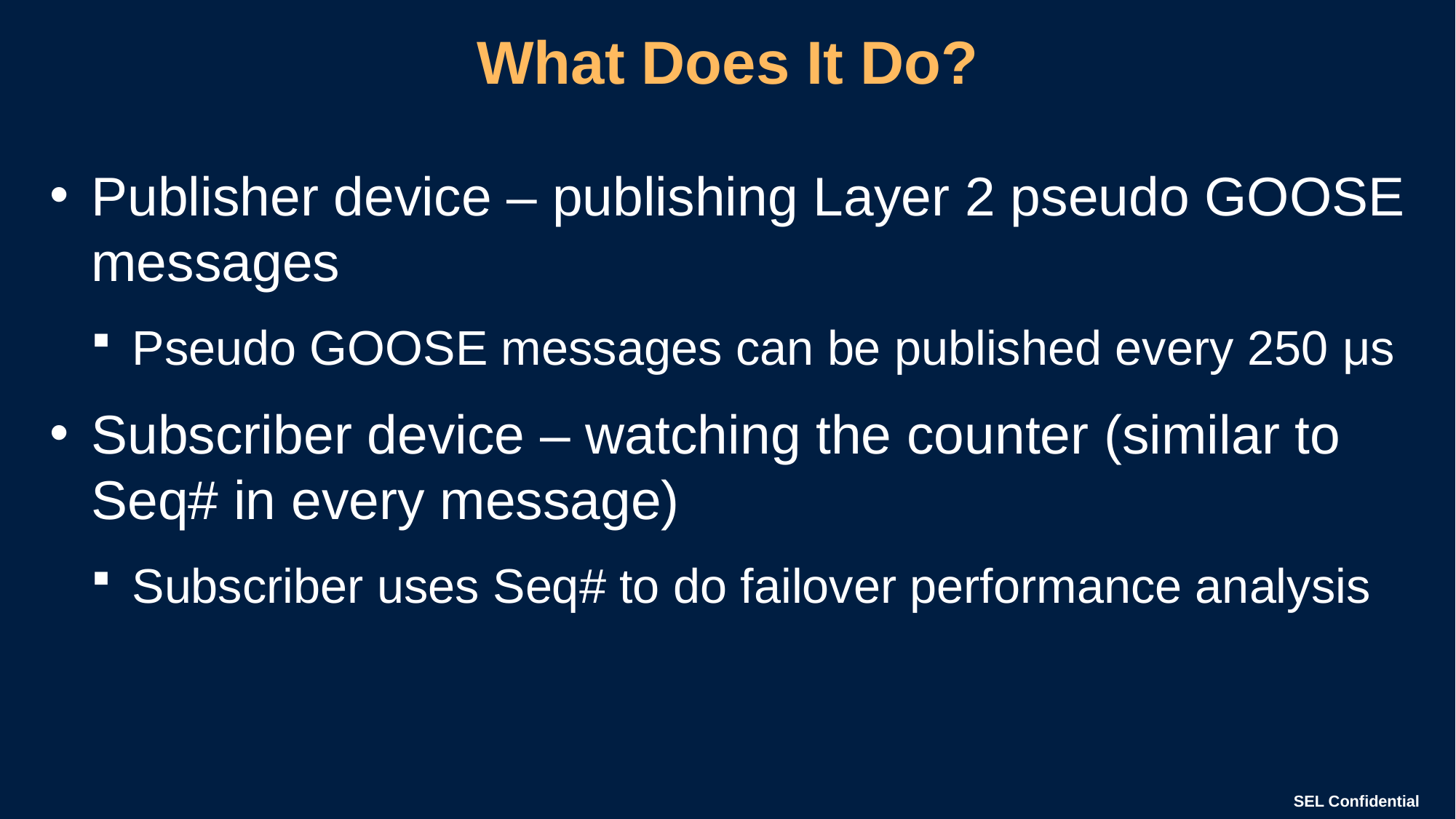

# What Does It Do?
Publisher device – publishing Layer 2 pseudo GOOSE messages
Pseudo GOOSE messages can be published every 250 μs
Subscriber device – watching the counter (similar to Seq# in every message)
Subscriber uses Seq# to do failover performance analysis